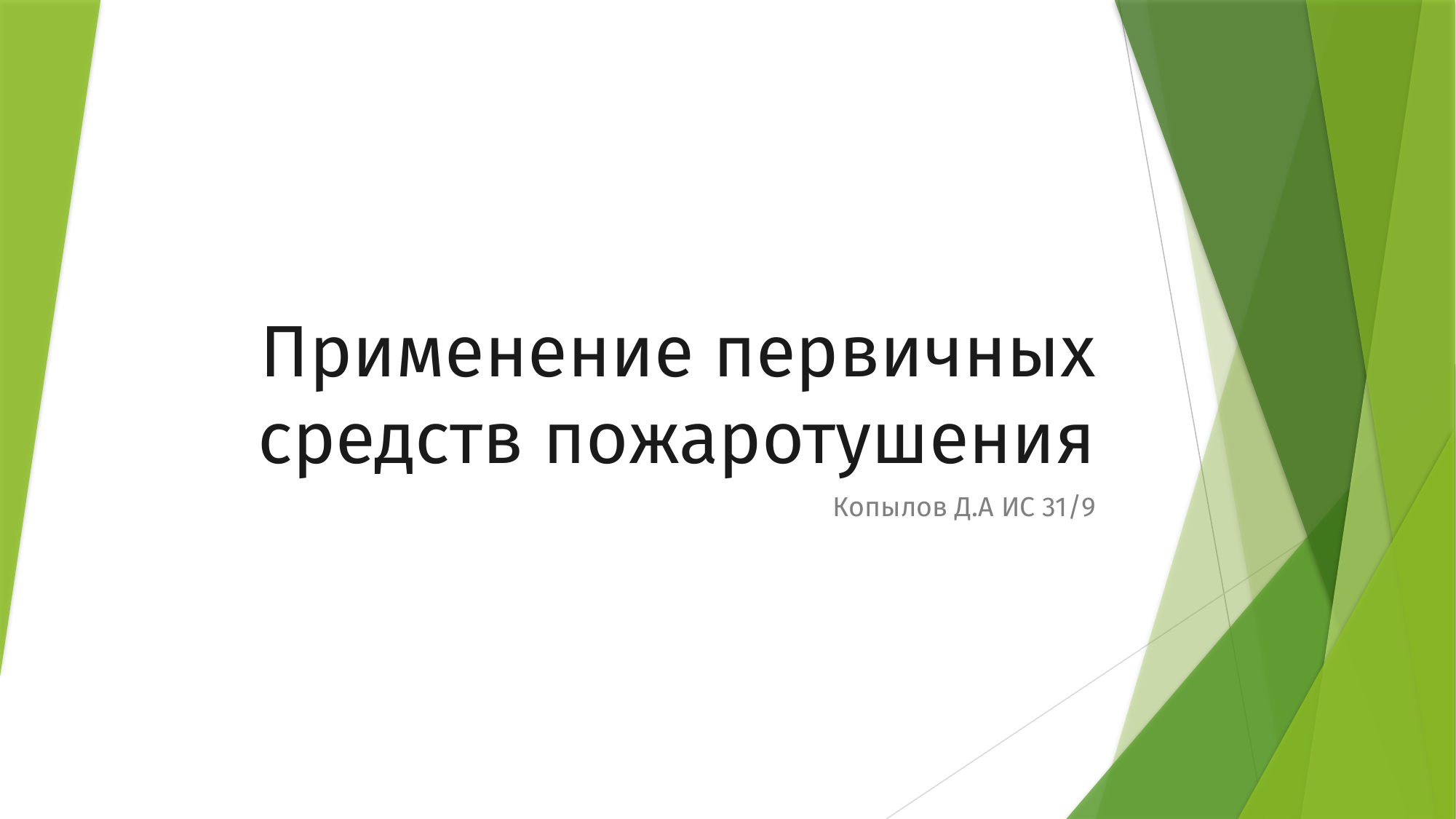

# Применение первичных средств пожаротушения
Копылов Д.А ИС 31/9